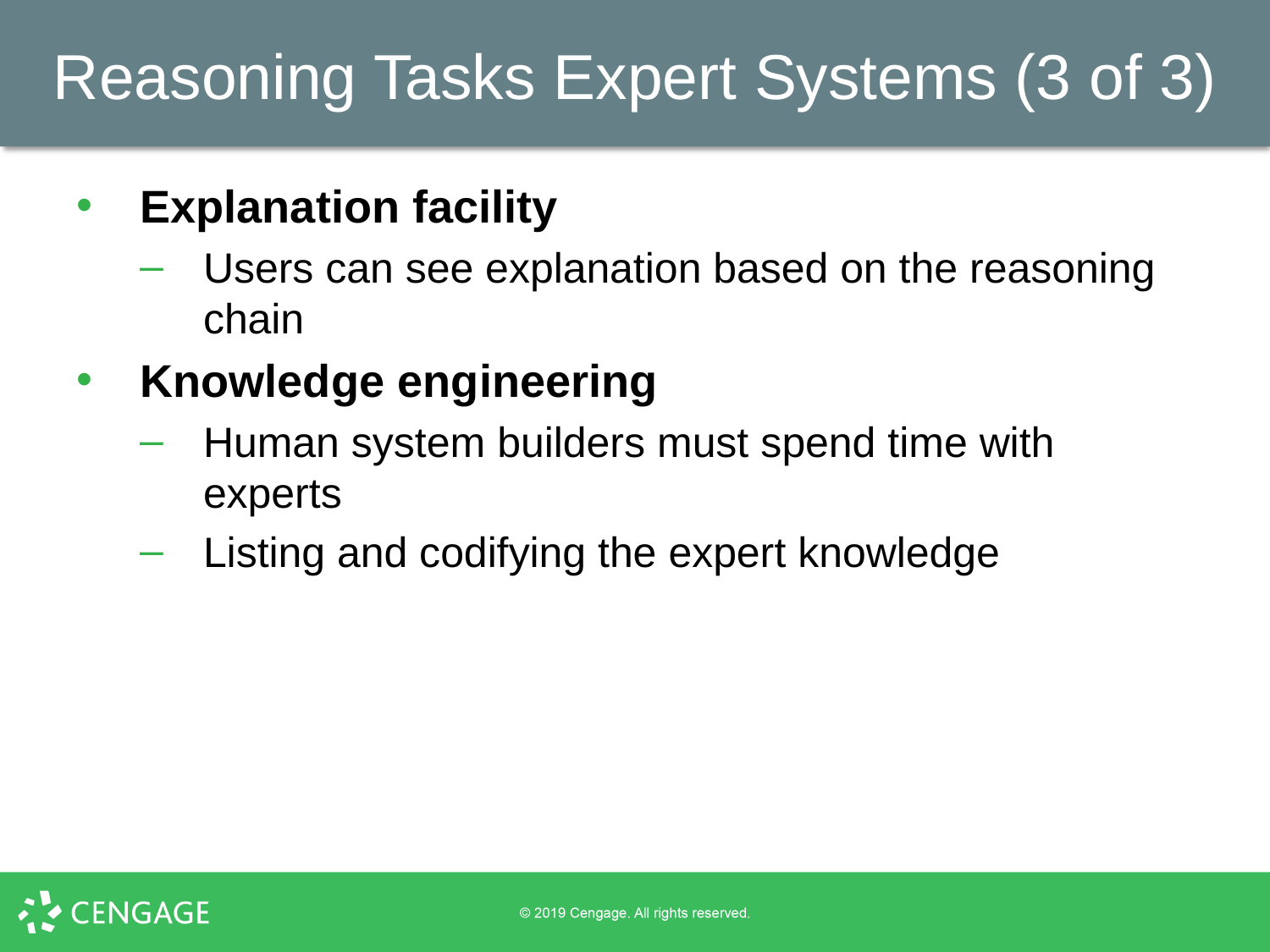

# Reasoning Tasks Expert Systems (3 of 3)
Explanation facility
Users can see explanation based on the reasoning chain
Knowledge engineering
Human system builders must spend time with experts
Listing and codifying the expert knowledge